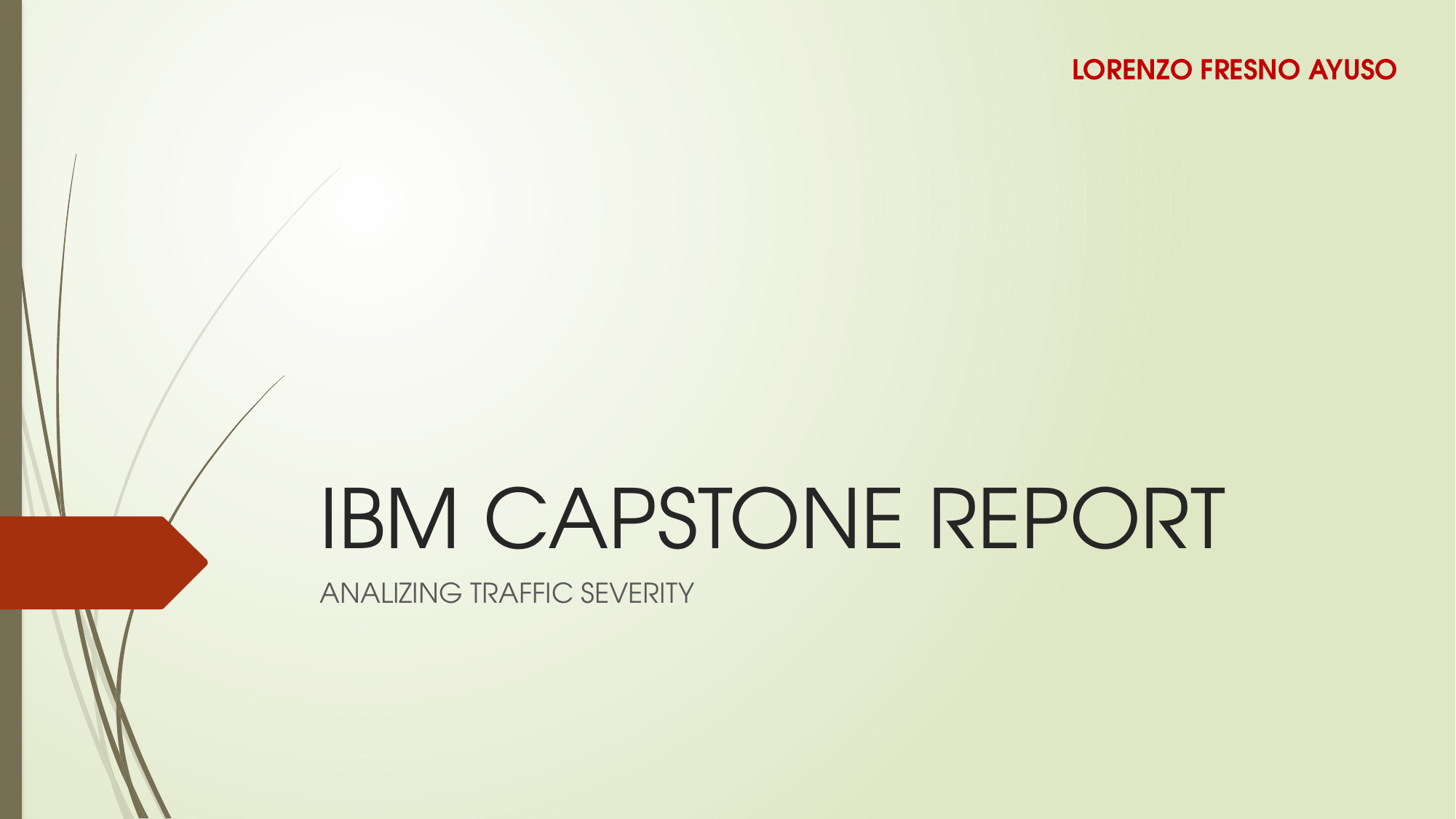

LORENZO FRESNO AYUSO
# IBM CAPSTONE REPORT
ANALIZING TRAFFIC SEVERITY